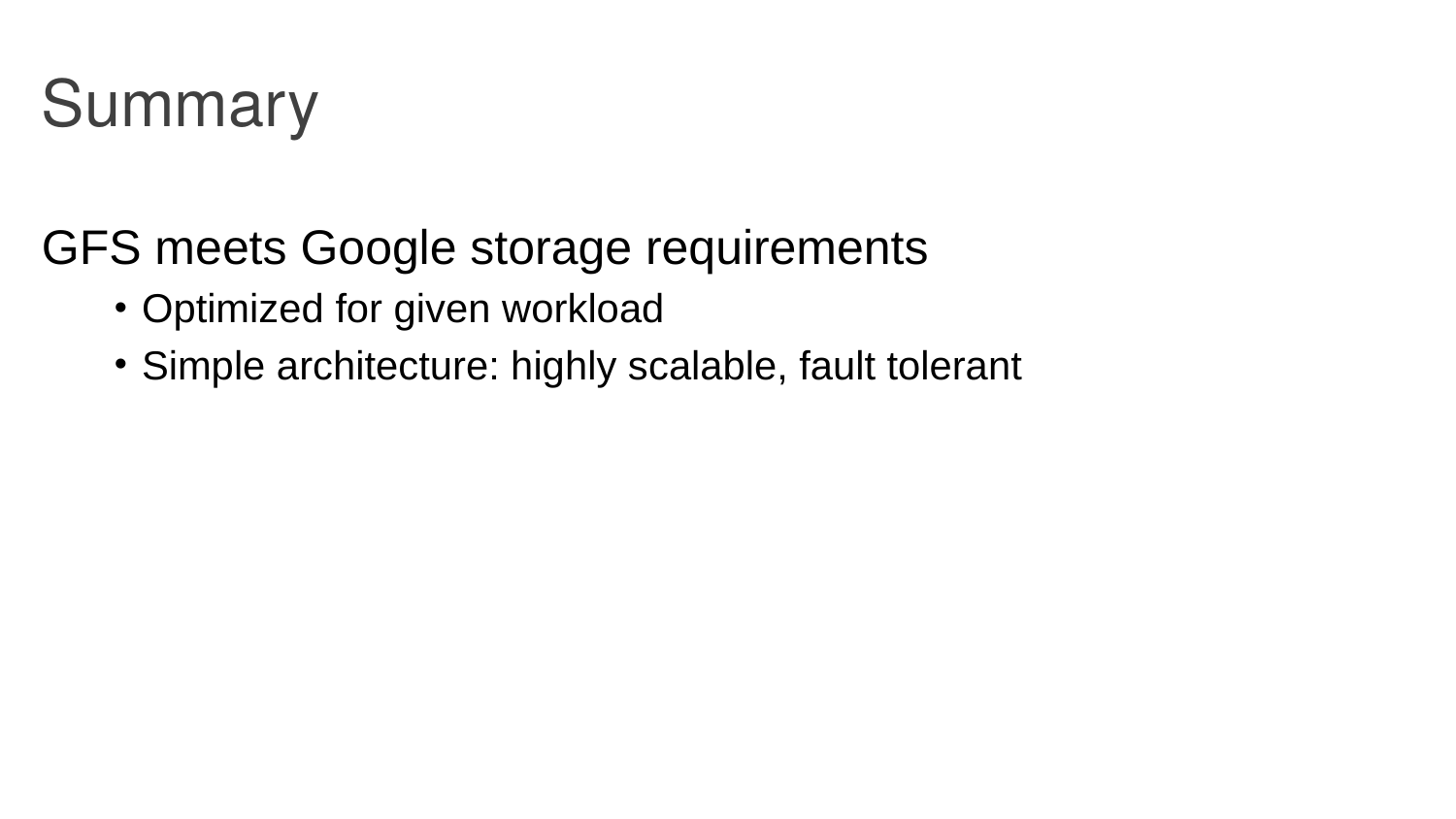

# Summary
GFS meets Google storage requirements
Optimized for given workload
Simple architecture: highly scalable, fault tolerant